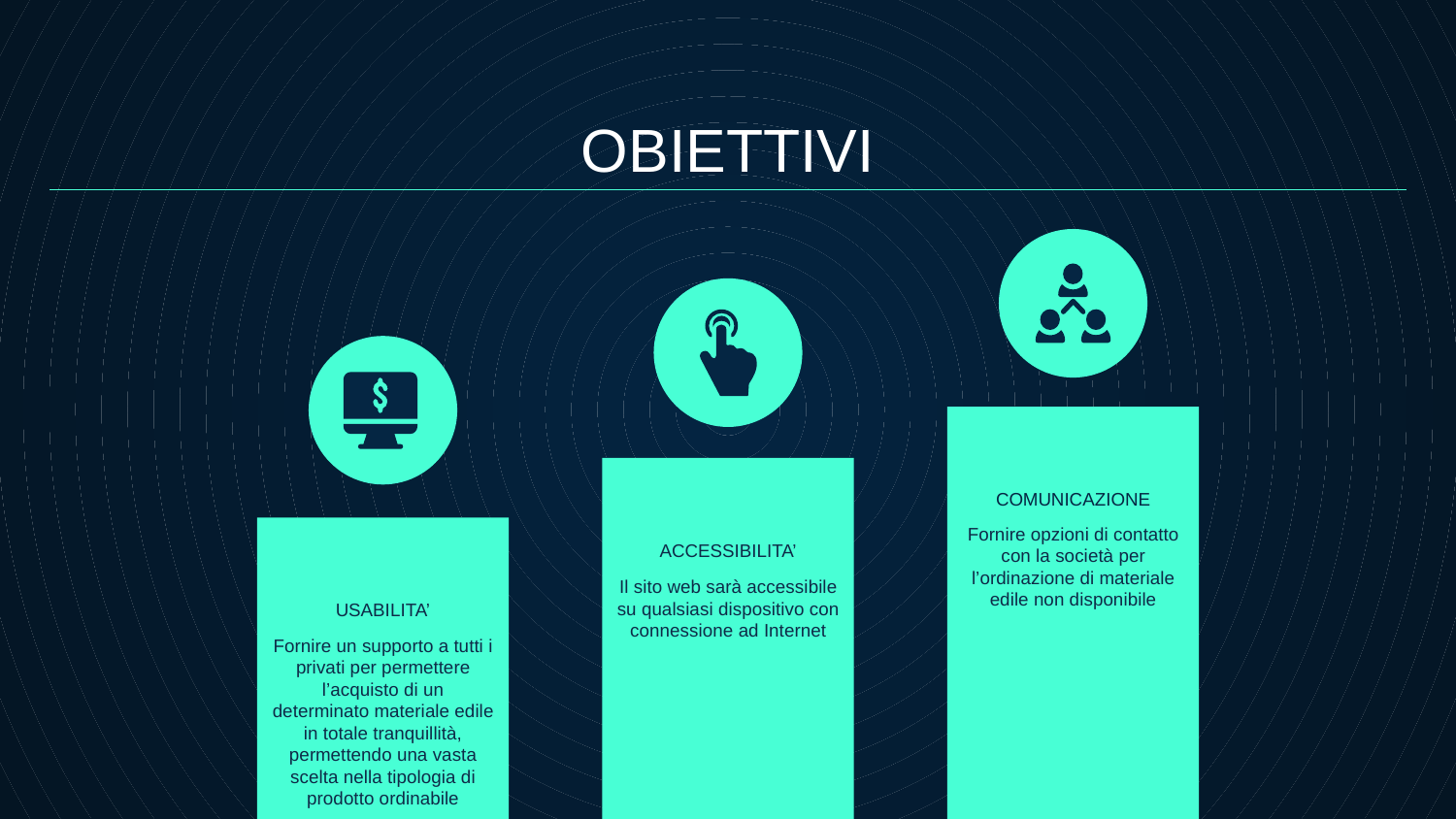

OBIETTIVI

COMUNICAZIONE
Fornire opzioni di contatto con la società per l’ordinazione di materiale edile non disponibile

# ACCESSIBILITA’
Il sito web sarà accessibile su qualsiasi dispositivo con connessione ad Internet
USABILITA’
Fornire un supporto a tutti i privati per permettere l’acquisto di un determinato materiale edile in totale tranquillità, permettendo una vasta scelta nella tipologia di prodotto ordinabile